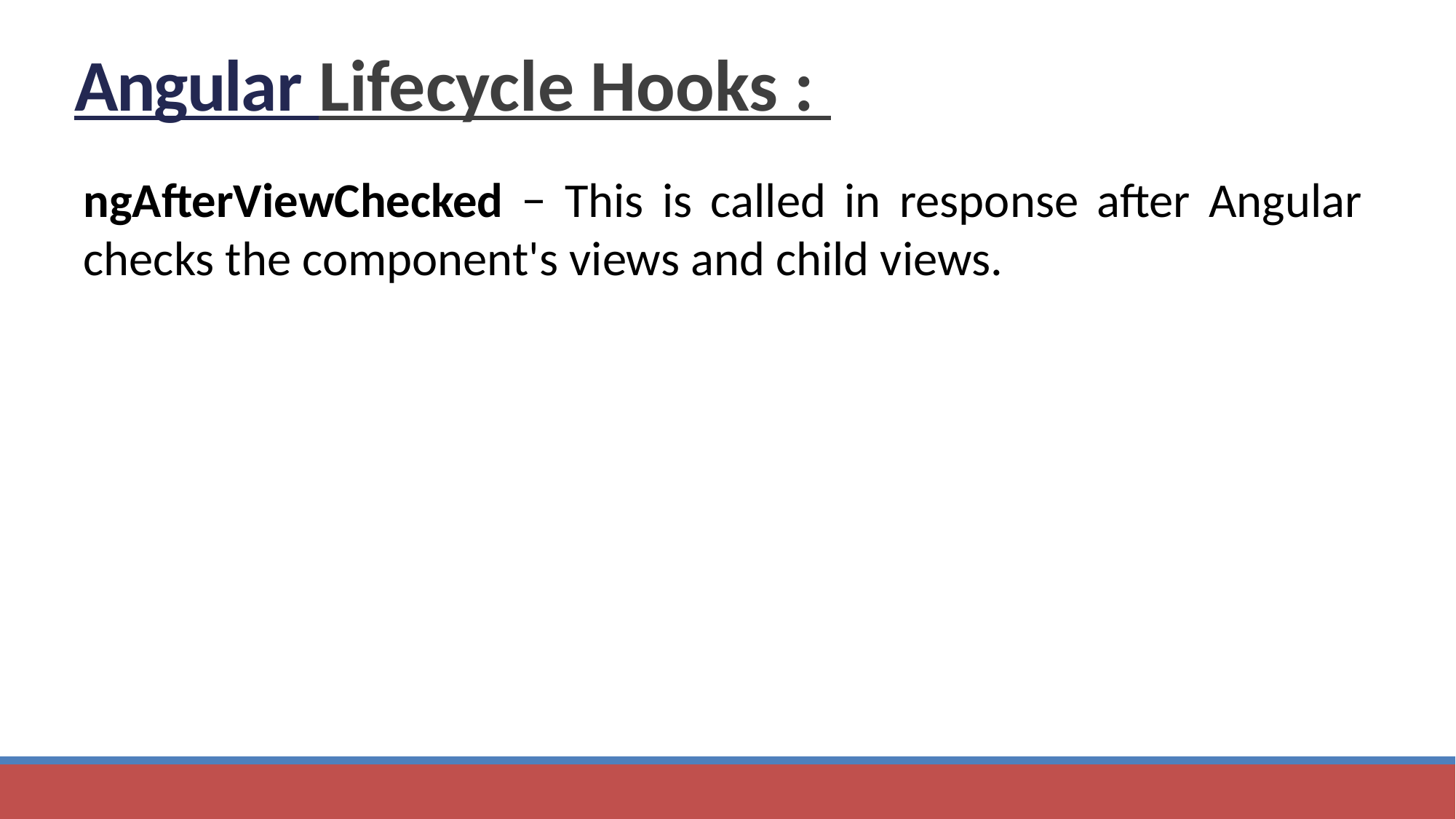

55
Angular
# Angular Lifecycle Hooks :
ngAfterViewChecked − This is called in response after Angular checks the component's views and child views.